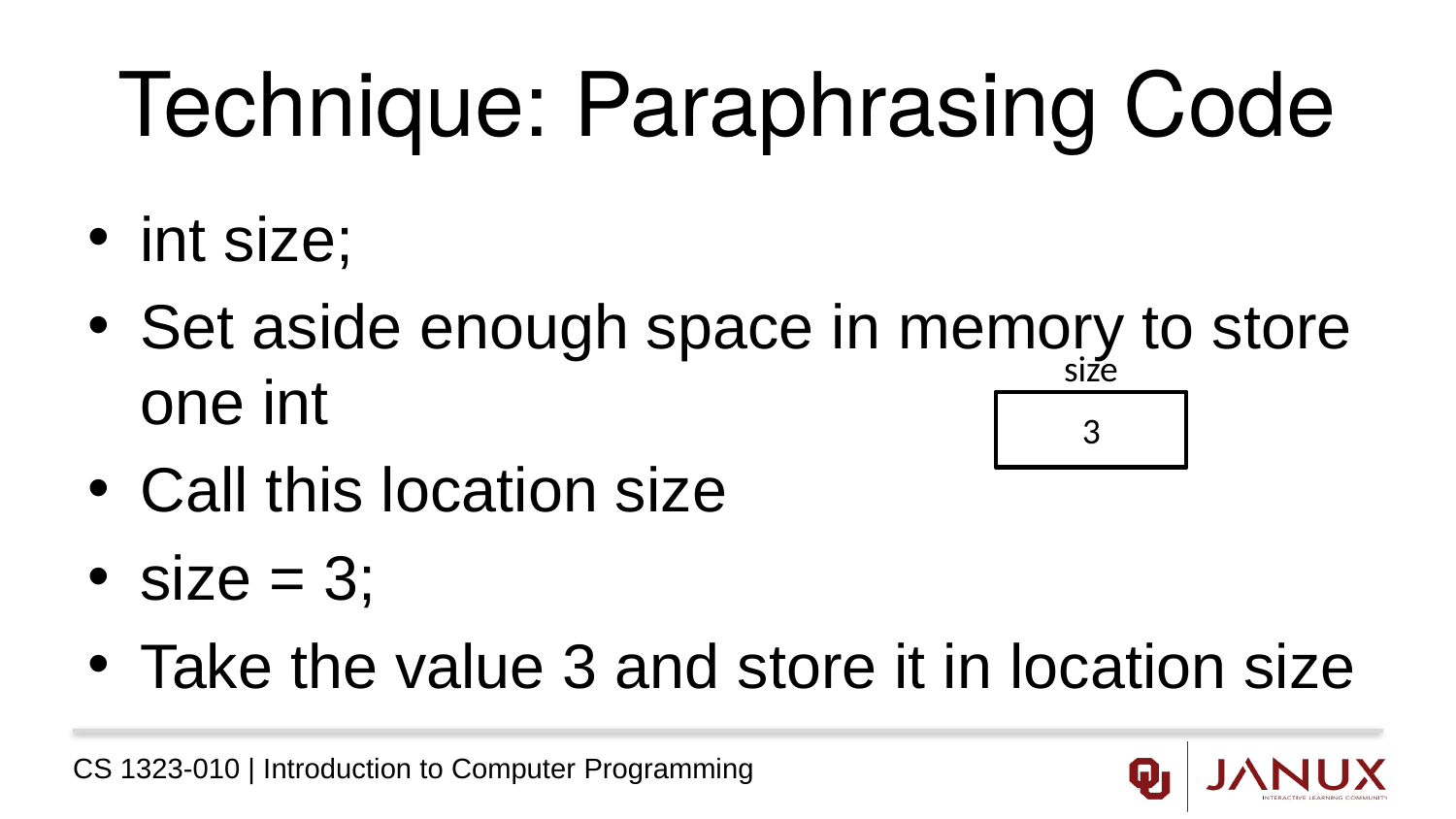

# Technique: Paraphrasing Code
int size;
Set aside enough space in memory to store one int
Call this location size
size = 3;
Take the value 3 and store it in location size
size

3